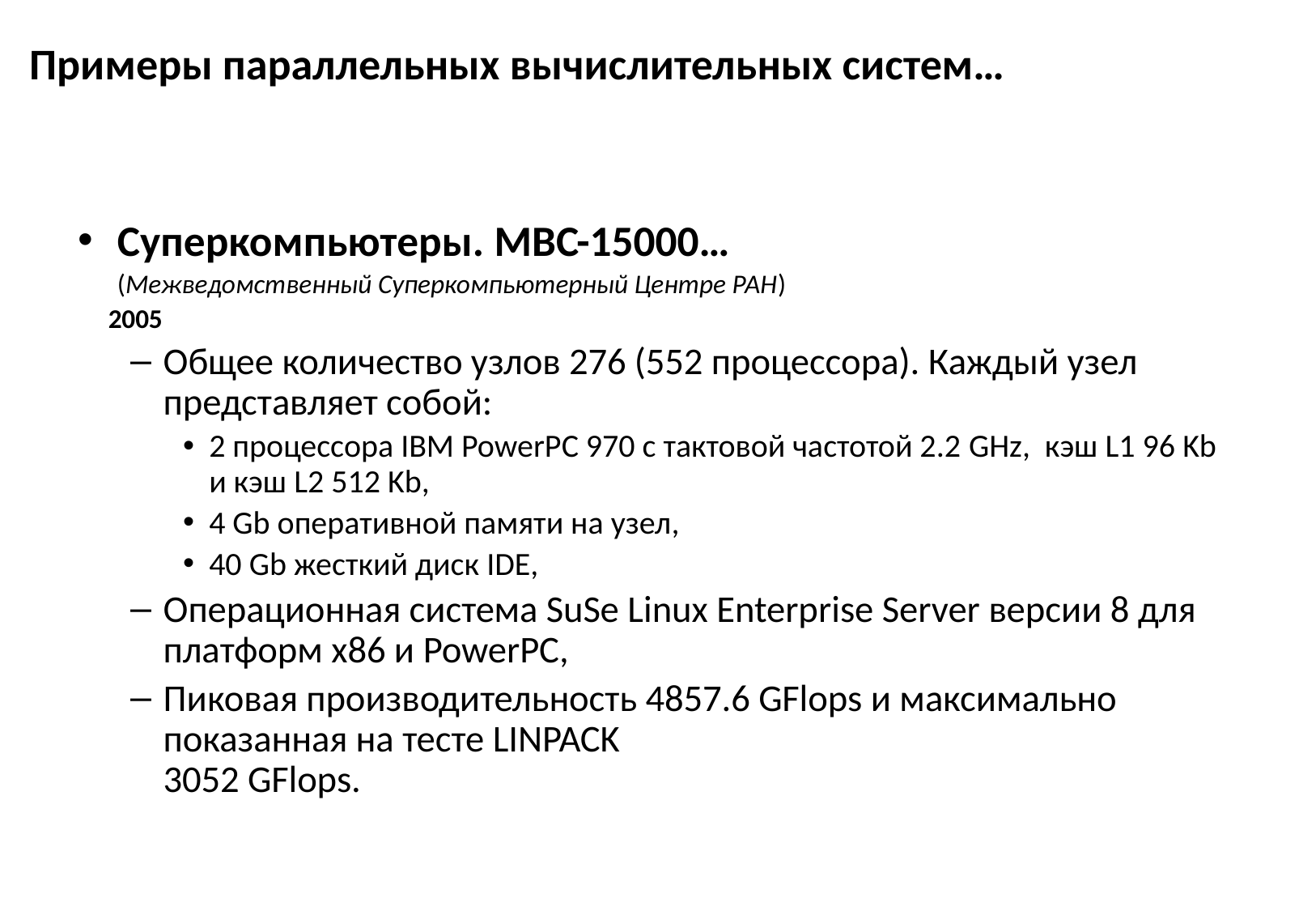

# Примеры параллельных вычислительных систем…
Суперкомпьютеры. МВС-15000…
	(Межведомственный Суперкомпьютерный Центре РАН)
     2005
Общее количество узлов 276 (552 процессора). Каждый узел представляет собой:
2 процессора IBM PowerPC 970 с тактовой частотой 2.2 GHz,  кэш L1 96 Kb и кэш L2 512 Kb,
4 Gb оперативной памяти на узел,
40 Gb жесткий диск IDE,
Операционная система SuSe Linux Enterprise Server версии 8 для платформ x86 и PowerPC,
Пиковая производительность 4857.6 GFlops и максимально показанная на тесте LINPACK
3052 GFlops.